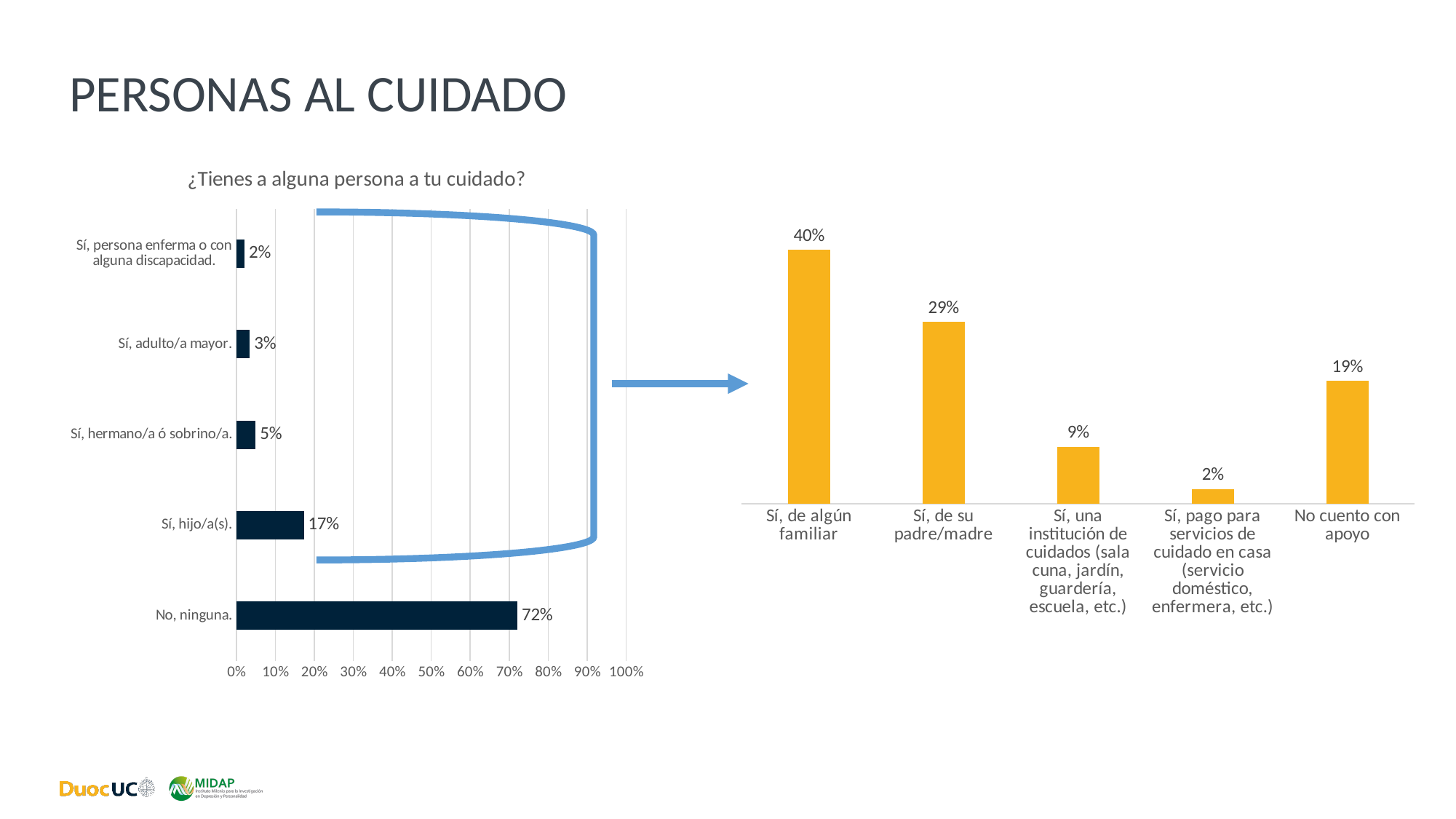

# Personas al cuidado

### Chart: ¿Tienes a alguna persona a tu cuidado?

| Category | Serie 1 |
|---|---|
| No, ninguna. | 0.7212114363204882 |
| Sí, hijo/a(s). | 0.1731269069951407 |
| Sí, hermano/a ó sobrino/a. | 0.04961012543790259 |
| Sí, adulto/a mayor. | 0.03480619279014578 |
| Sí, persona enferma o con alguna discapacidad. | 0.02124533845632275 |

### Chart

| Category | Serie 1 |
|---|---|
| Sí, de algún familiar | 0.402918524523713 |
| Sí, de su padre/madre | 0.2882042967166599 |
| Sí, una institución de cuidados (sala cuna, jardín, guardería, escuela, etc.) | 0.09039319010944467 |
| Sí, pago para servicios de cuidado en casa (servicio doméstico, enfermera, etc.) | 0.023510336441021483 |
| No cuento con apoyo | 0.19497365220916094 |